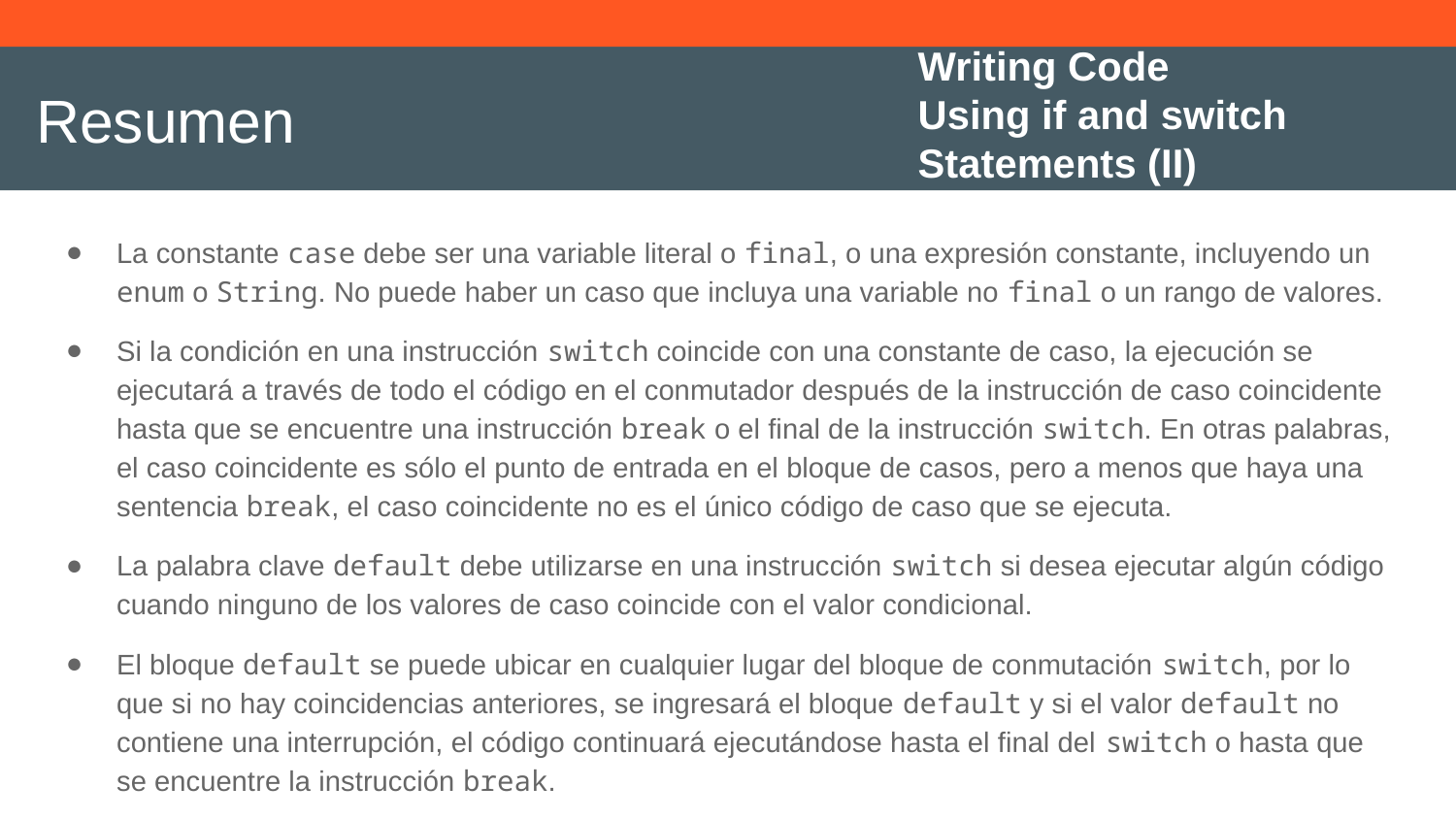

Writing Code
Using if and switch
Statements (II)

# Resumen

La constante case debe ser una variable literal o final, o una expresión constante, incluyendo un enum o String. No puede haber un caso que incluya una variable no final o un rango de valores.
Si la condición en una instrucción switch coincide con una constante de caso, la ejecución se ejecutará a través de todo el código en el conmutador después de la instrucción de caso coincidente hasta que se encuentre una instrucción break o el final de la instrucción switch. En otras palabras, el caso coincidente es sólo el punto de entrada en el bloque de casos, pero a menos que haya una sentencia break, el caso coincidente no es el único código de caso que se ejecuta.
La palabra clave default debe utilizarse en una instrucción switch si desea ejecutar algún código cuando ninguno de los valores de caso coincide con el valor condicional.
El bloque default se puede ubicar en cualquier lugar del bloque de conmutación switch, por lo que si no hay coincidencias anteriores, se ingresará el bloque default y si el valor default no contiene una interrupción, el código continuará ejecutándose hasta el final del switch o hasta que se encuentre la instrucción break.